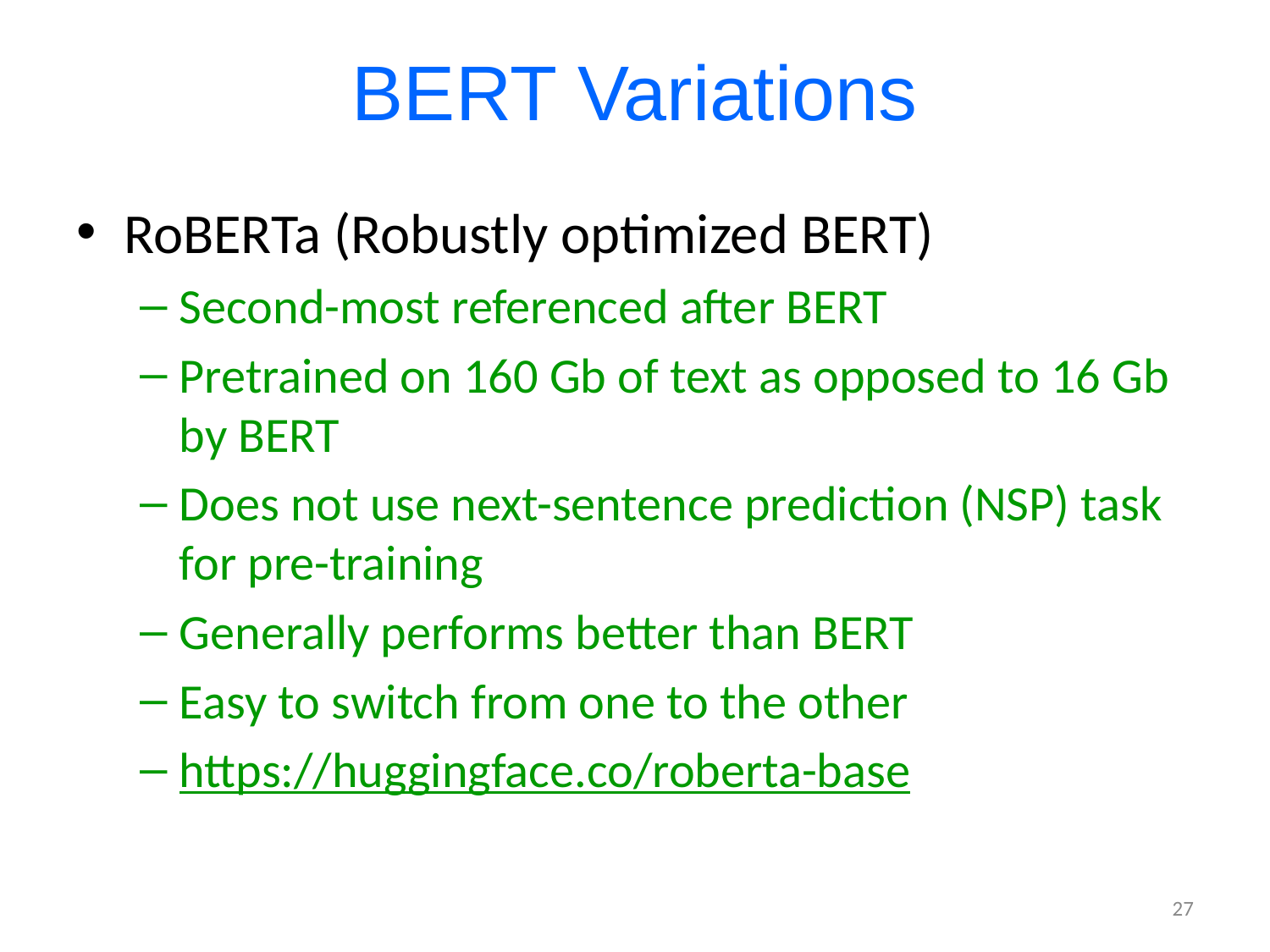

# BERT Variations
RoBERTa (Robustly optimized BERT)
Second-most referenced after BERT
Pretrained on 160 Gb of text as opposed to 16 Gb by BERT
Does not use next-sentence prediction (NSP) task for pre-training
Generally performs better than BERT
Easy to switch from one to the other
https://huggingface.co/roberta-base

27